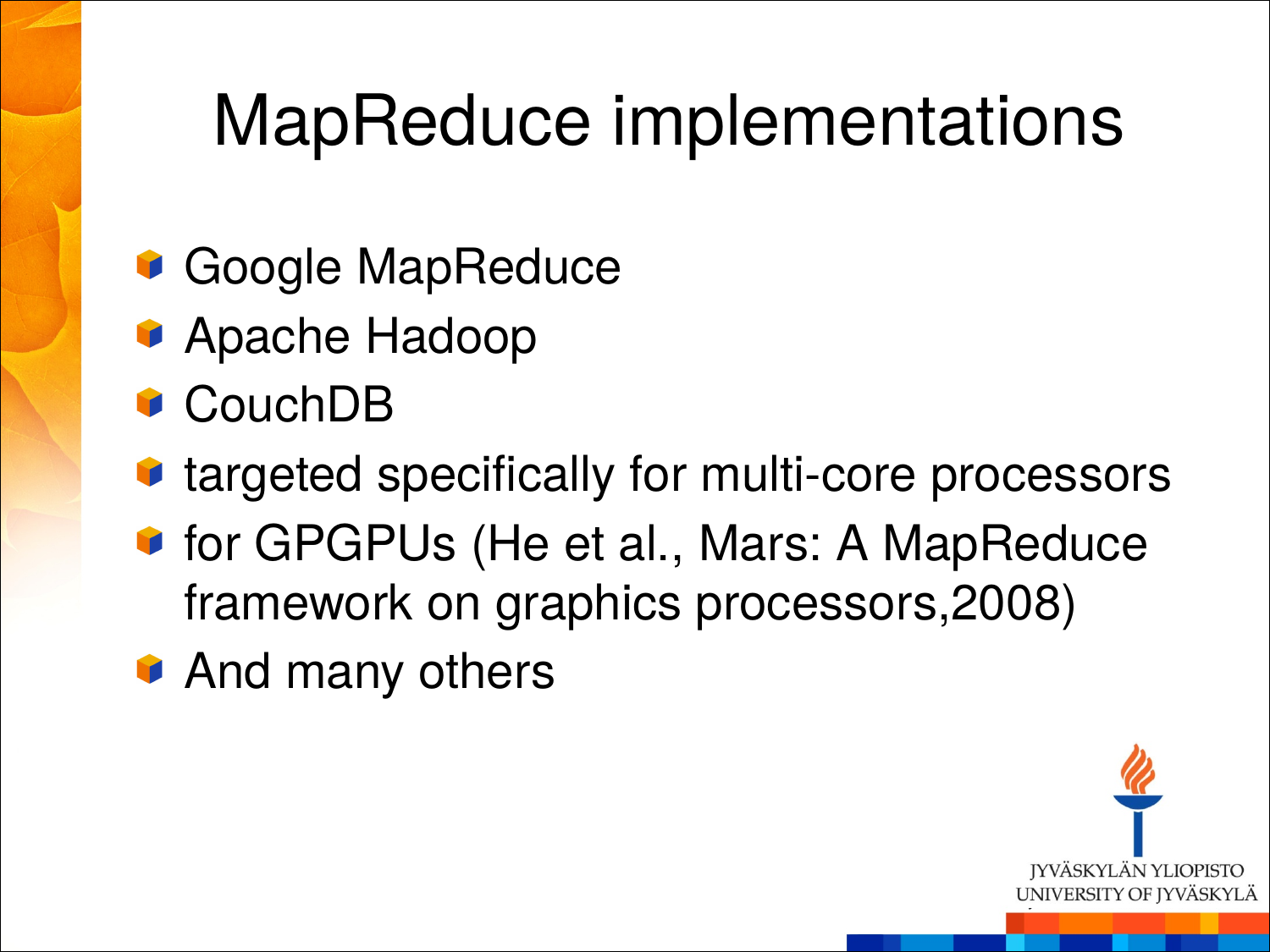

# MapReduce implementations
Google MapReduce
Apache Hadoop
CouchDB
targeted specifically for multi-core processors
for GPGPUs (He et al., Mars: A MapReduce framework on graphics processors,2008)
And many others